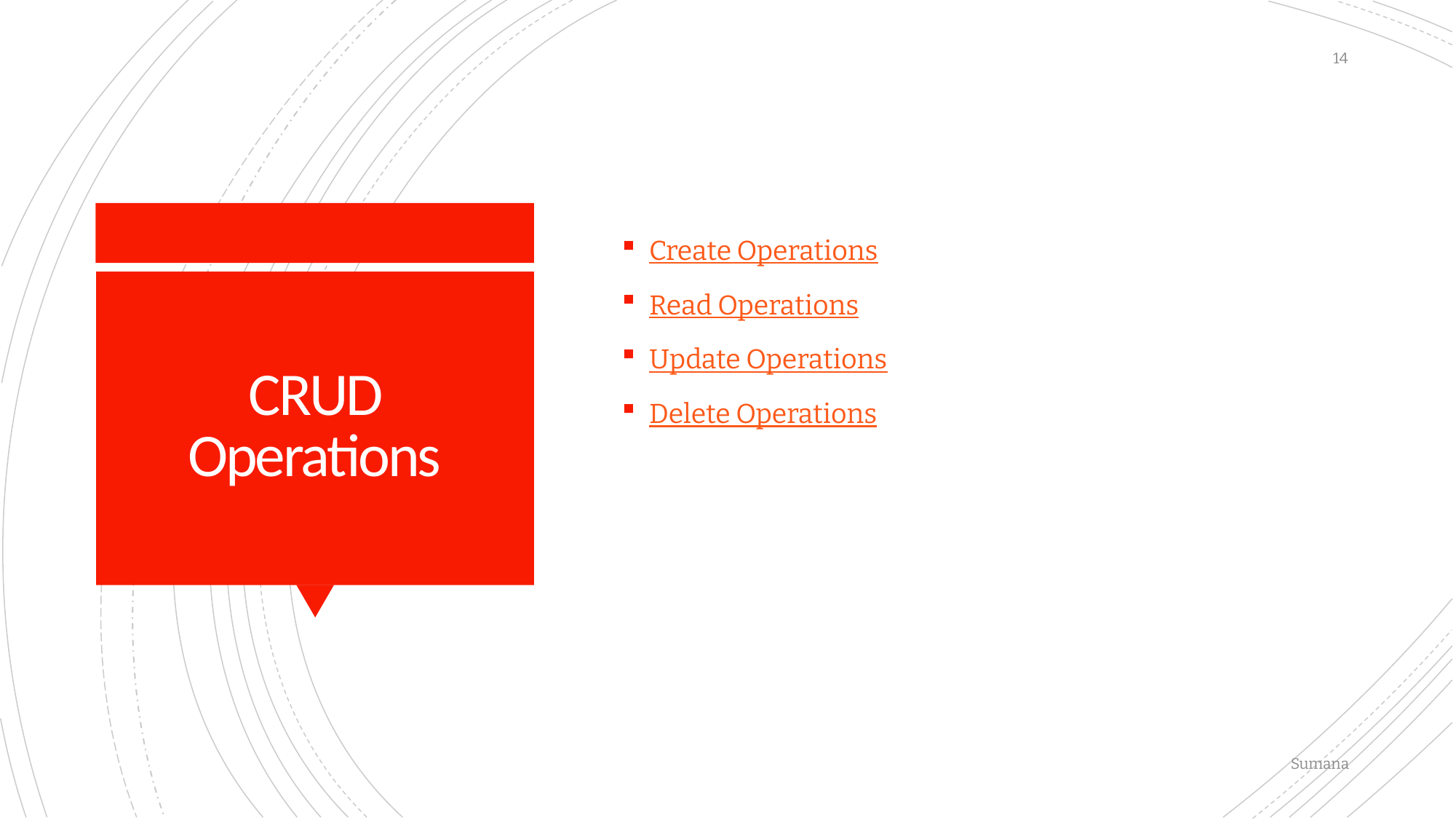

14
Create Operations
Read Operations
Update Operations
Delete Operations

# CRUD Operations
Sumana